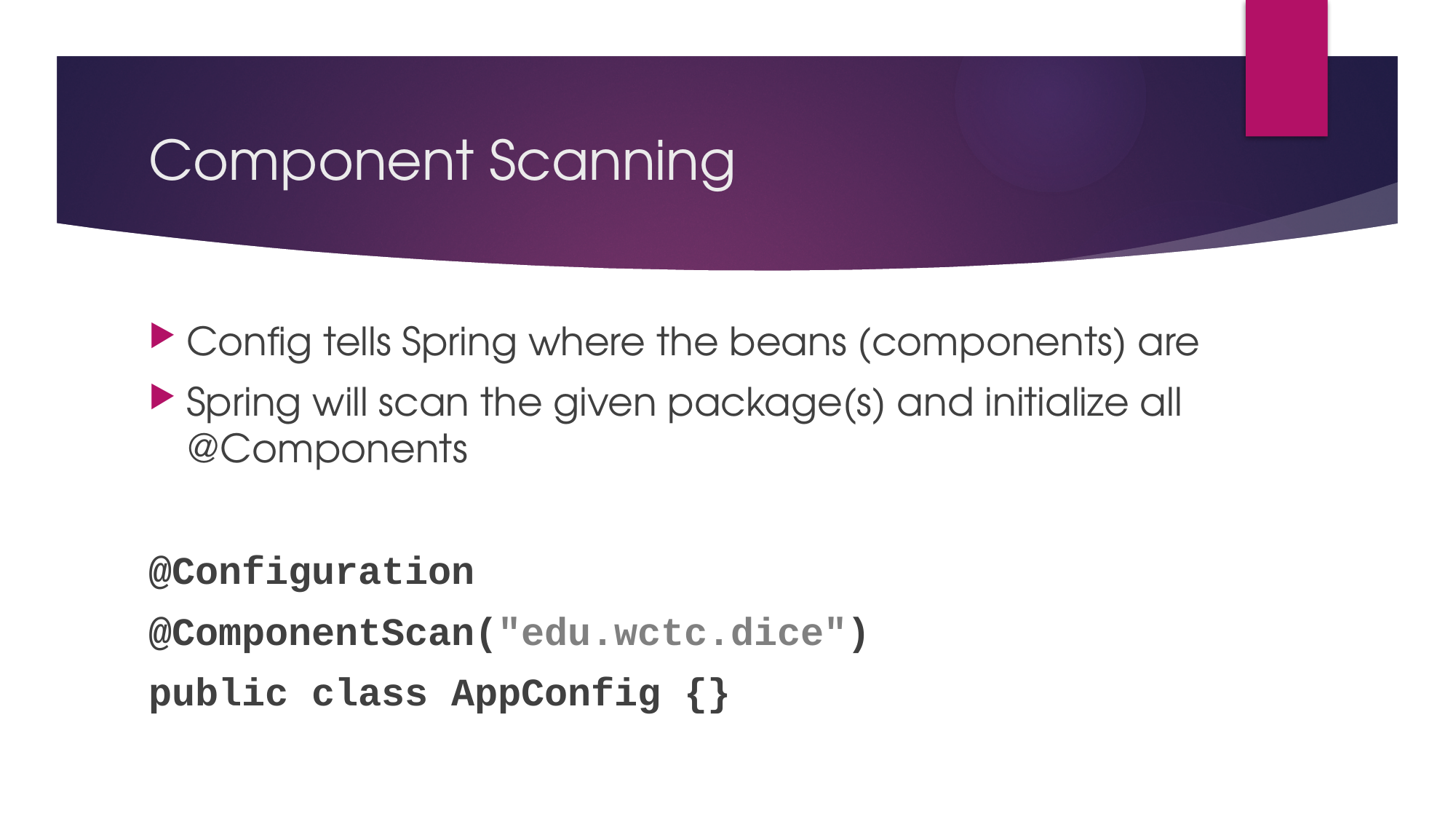

# Component Scanning
Config tells Spring where the beans (components) are
Spring will scan the given package(s) and initialize all @Components

@Configuration
@ComponentScan("edu.wctc.dice")
public class AppConfig {}